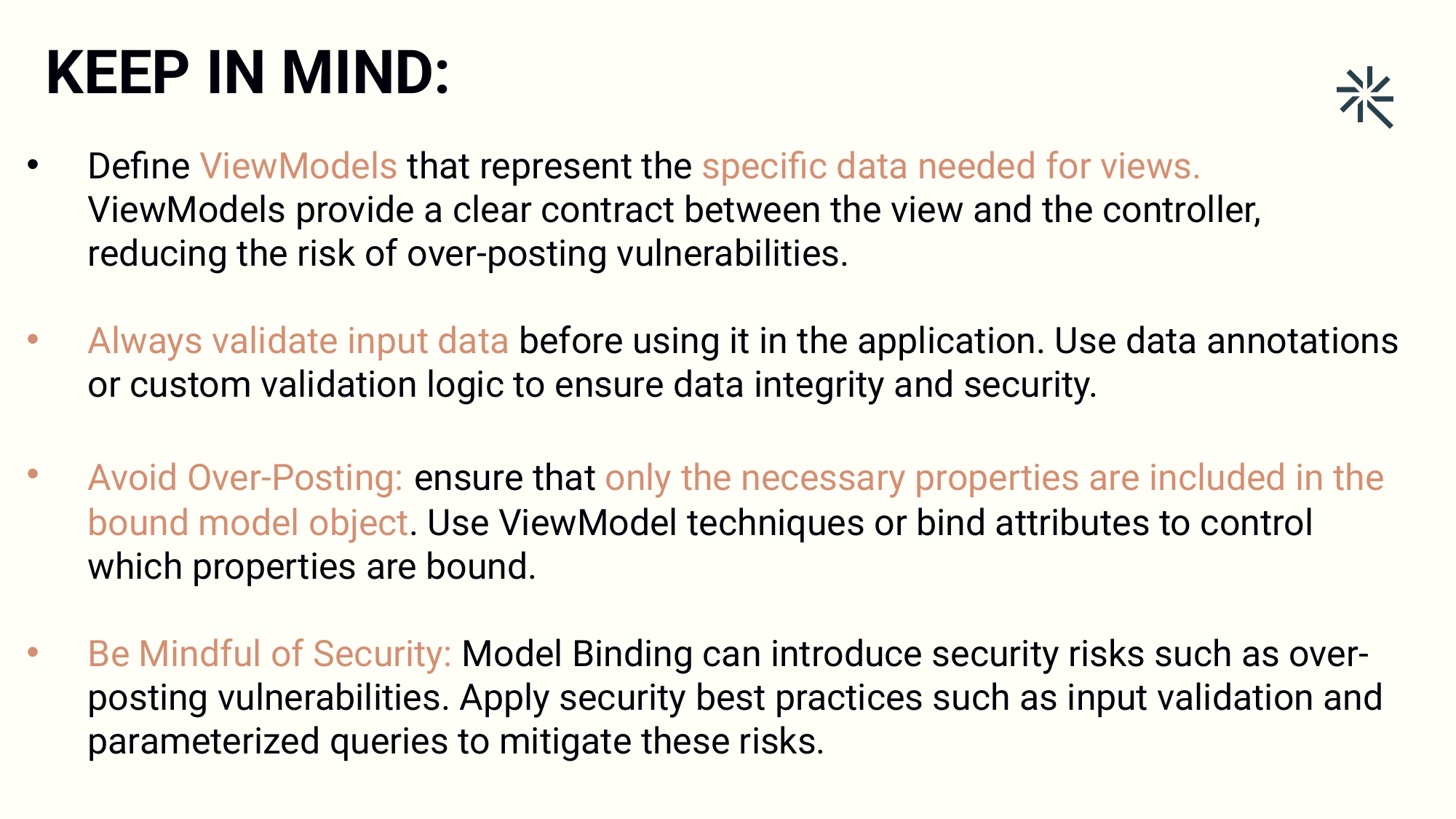

KEEP IN MIND:
Define ViewModels that represent the specific data needed for views. ViewModels provide a clear contract between the view and the controller, reducing the risk of over-posting vulnerabilities.
Always validate input data before using it in the application. Use data annotations or custom validation logic to ensure data integrity and security.
Avoid Over-Posting: ensure that only the necessary properties are included in the bound model object. Use ViewModel techniques or bind attributes to control which properties are bound.
Be Mindful of Security: Model Binding can introduce security risks such as over-posting vulnerabilities. Apply security best practices such as input validation and parameterized queries to mitigate these risks.